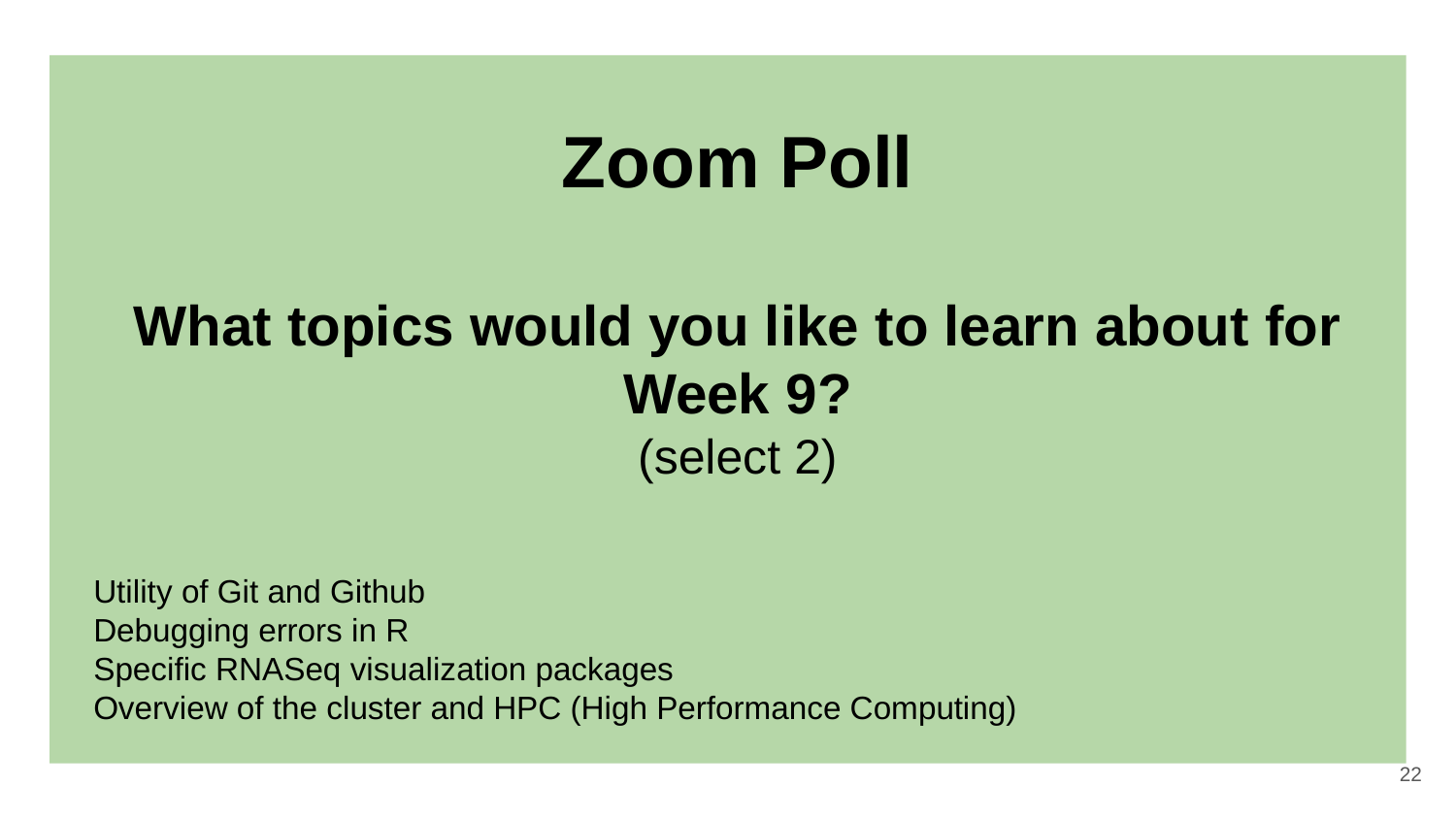

# Zoom Poll

What topics would you like to learn about for Week 9?
(select 2)

Utility of Git and Github
Debugging errors in R
Specific RNASeq visualization packages
Overview of the cluster and HPC (High Performance Computing)

22